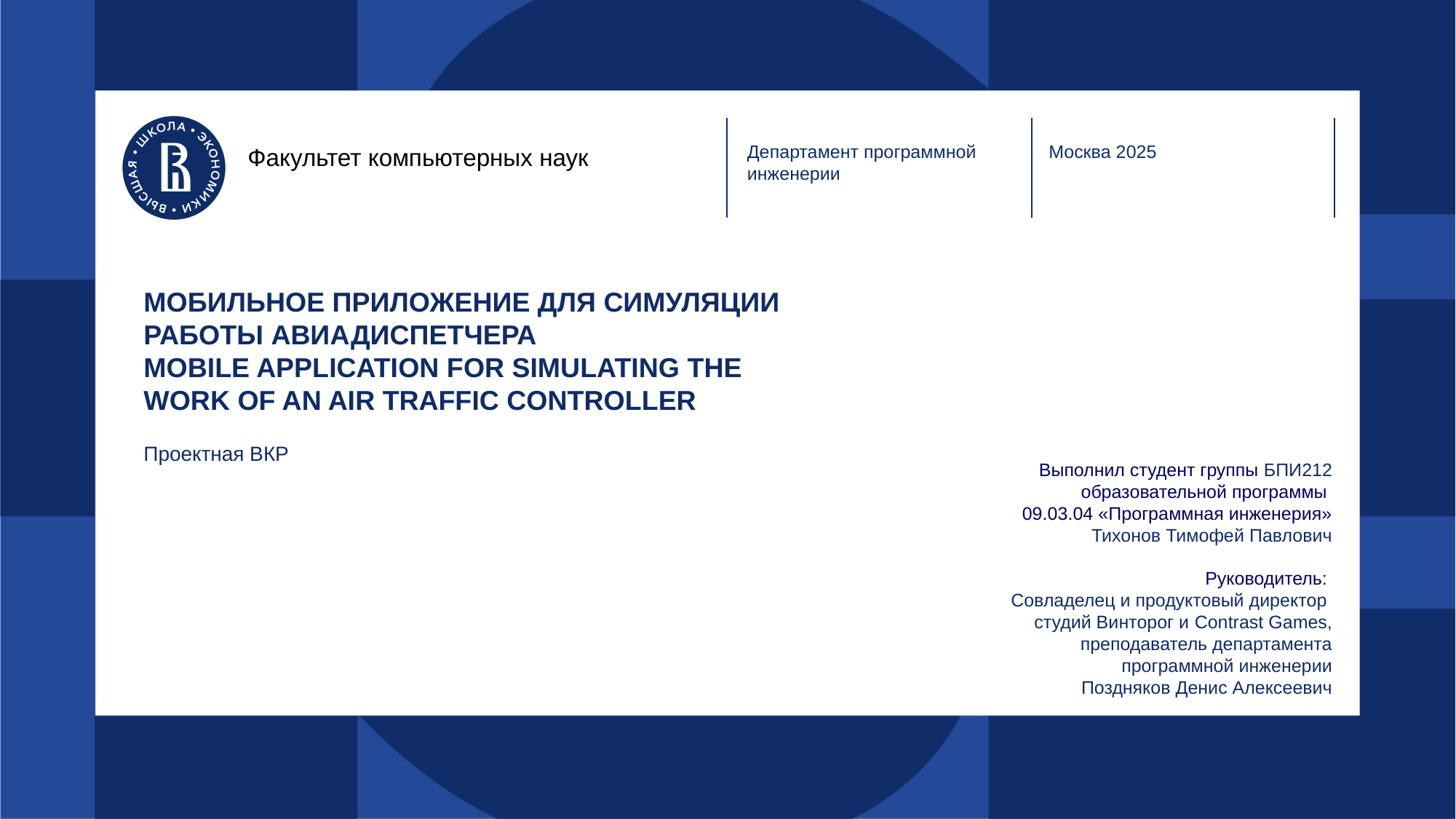

Департамент программной инженерии
Москва 2025
Факультет компьютерных наук
Мобильное приложение для симуляции работы авиадиспетчера
Mobile Application for Simulating the Work of an Air Traffic Controller

>

Проектная ВКР
Выполнил студент группы БПИ212
образовательной программы
09.03.04 «Программная инженерия»
Тихонов Тимофей Павлович

Руководитель:
Совладелец и продуктовый директор
студий Винторог и Contrast Games,
преподаватель департамента программной инженерии
Поздняков Денис Алексеевич